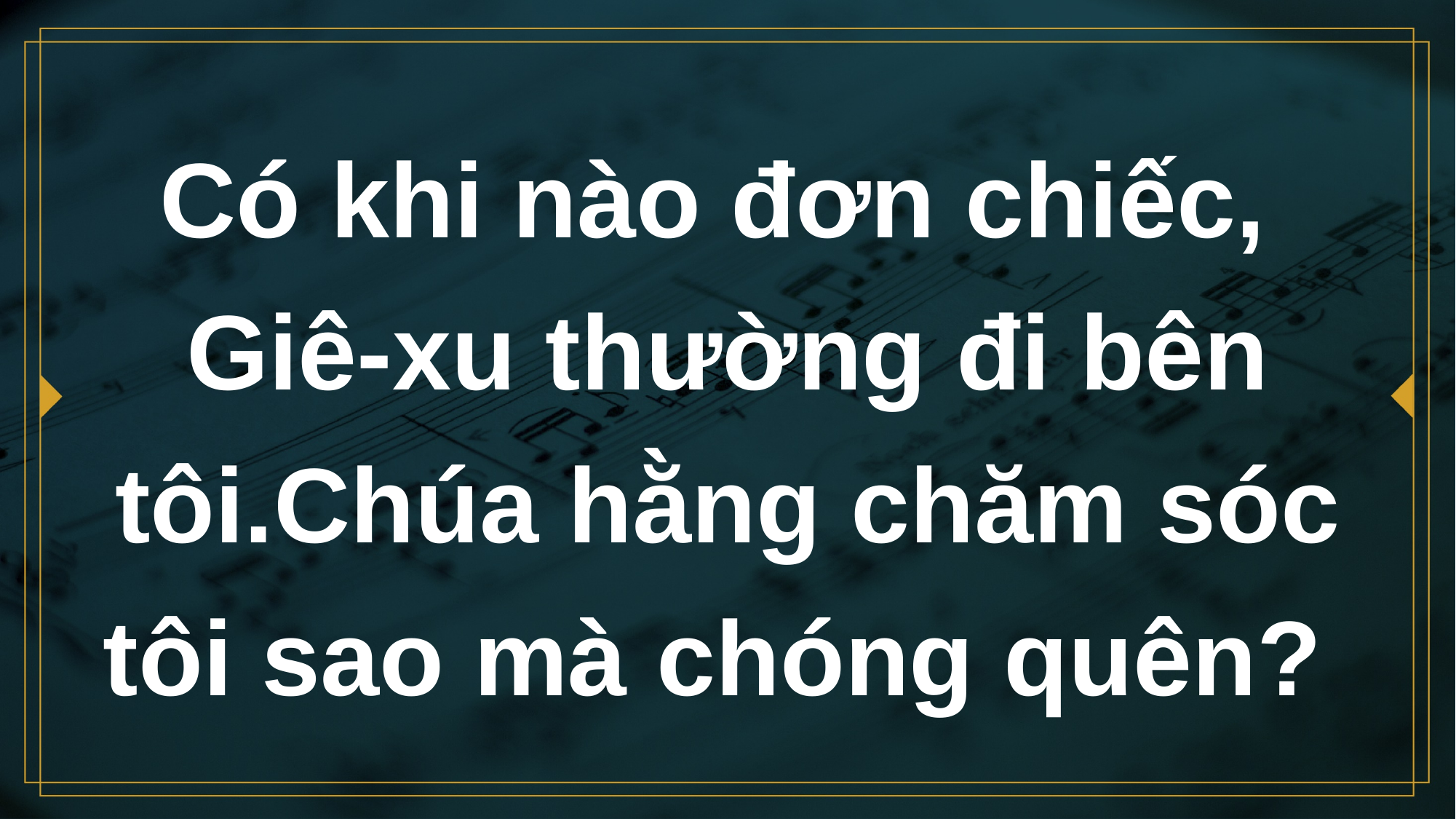

# Có khi nào đơn chiếc, Giê-xu thường đi bên tôi.Chúa hằng chăm sóc tôi sao mà chóng quên?